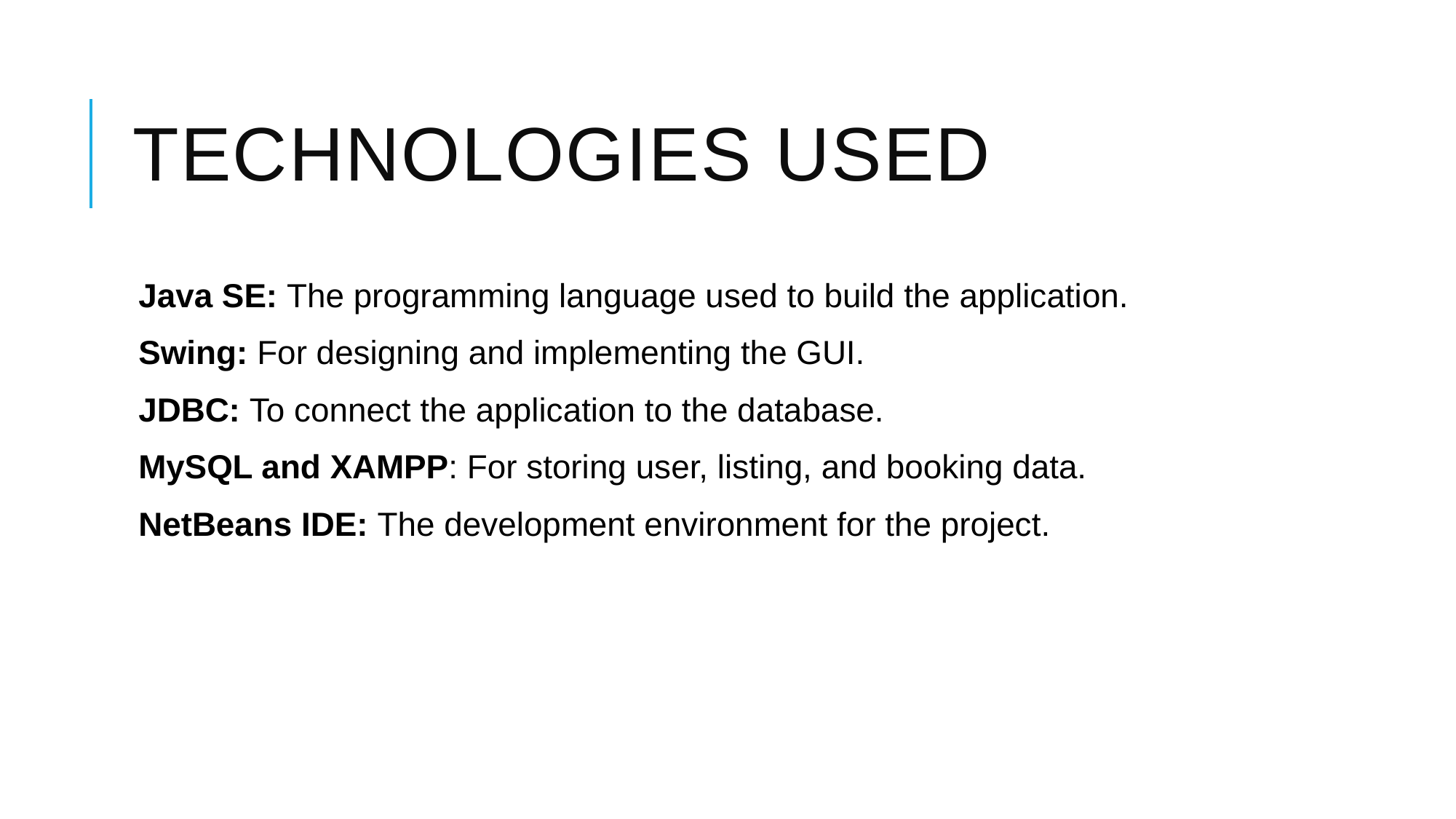

# Technologies Used
Java SE: The programming language used to build the application.
Swing: For designing and implementing the GUI.
JDBC: To connect the application to the database.
MySQL and XAMPP: For storing user, listing, and booking data.
NetBeans IDE: The development environment for the project.